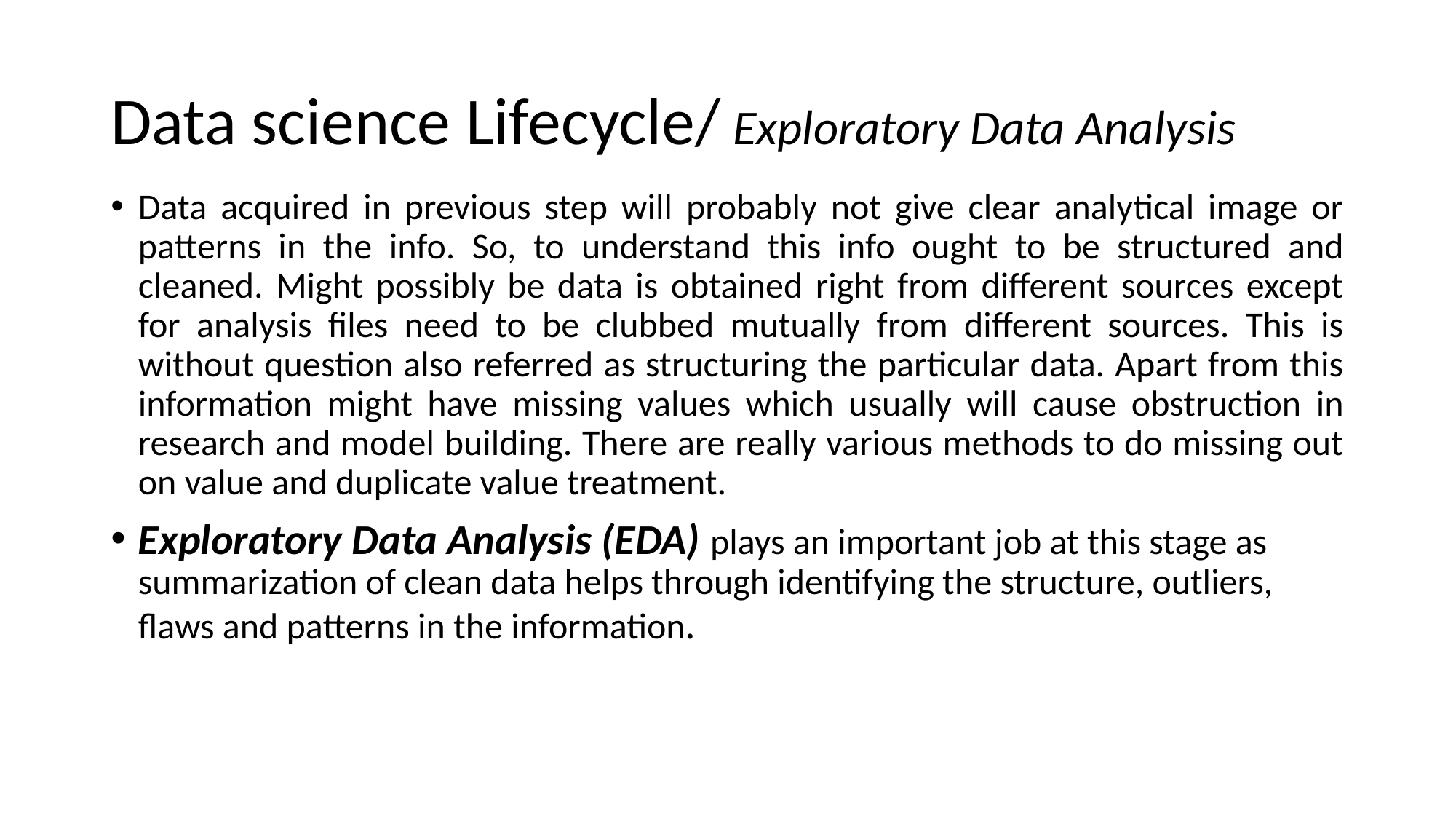

# Data science Lifecycle/ Exploratory Data Analysis
Data acquired in previous step will probably not give clear analytical image or patterns in the info. So, to understand this info ought to be structured and cleaned. Might possibly be data is obtained right from different sources except for analysis files need to be clubbed mutually from different sources. This is without question also referred as structuring the particular data. Apart from this information might have missing values which usually will cause obstruction in research and model building. There are really various methods to do missing out on value and duplicate value treatment.
Exploratory Data Analysis (EDA) plays an important job at this stage as summarization of clean data helps through identifying the structure, outliers, flaws and patterns in the information.